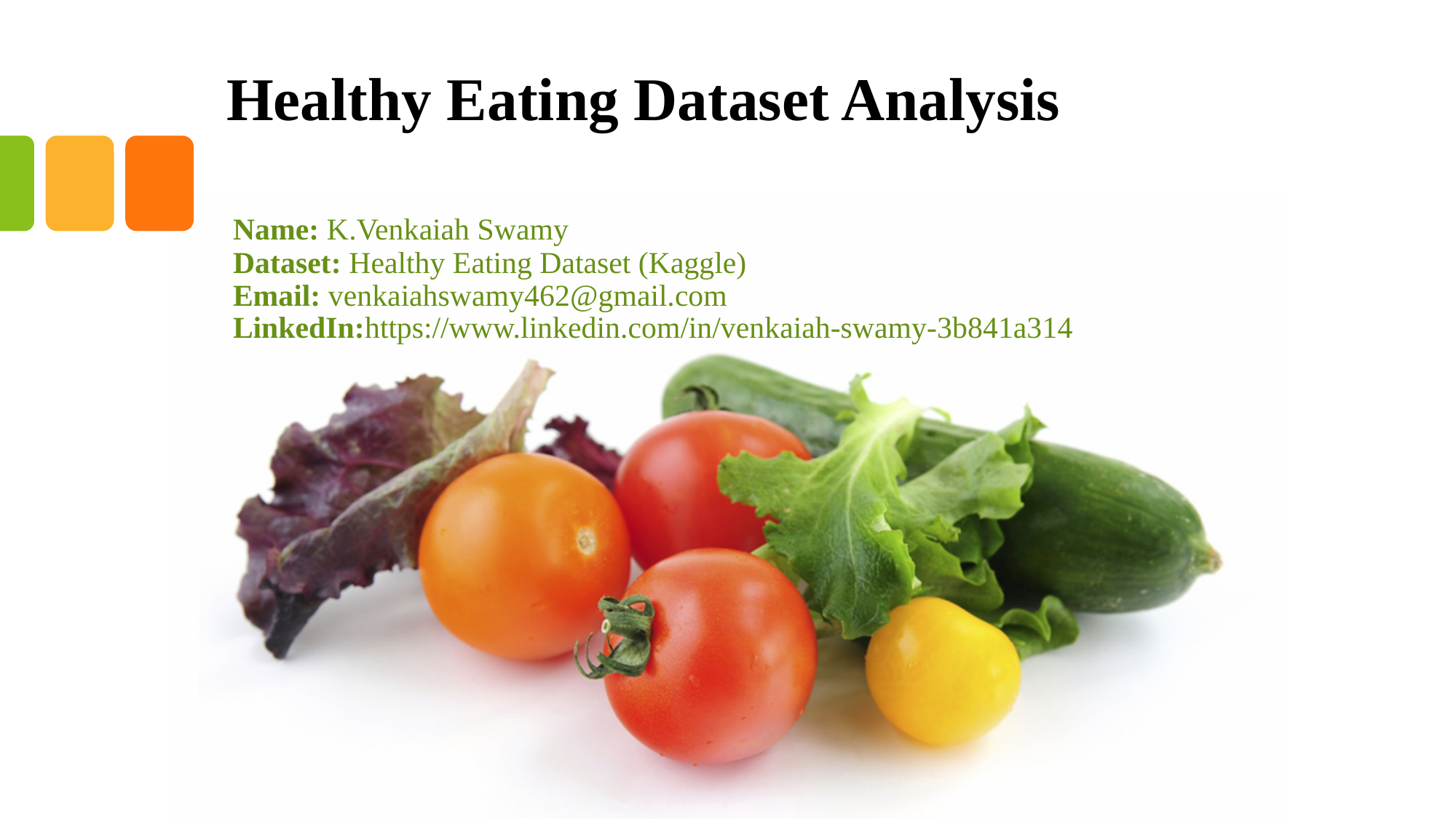

# Healthy Eating Dataset Analysis
Name: K.Venkaiah Swamy
Dataset: Healthy Eating Dataset (Kaggle)
Email: venkaiahswamy462@gmail.com
LinkedIn:https://www.linkedin.com/in/venkaiah-swamy-3b841a314